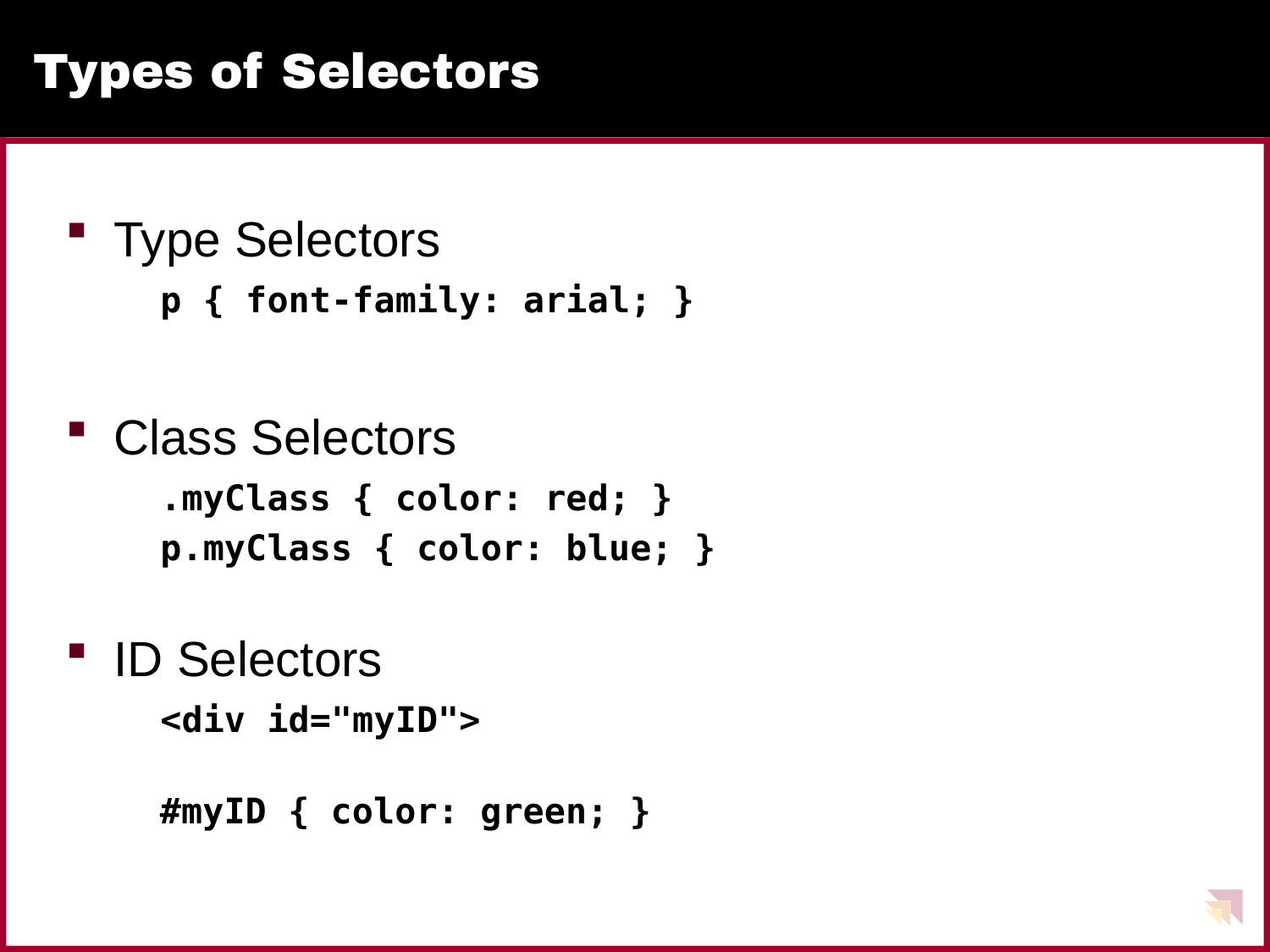

# Types of Selectors
Type Selectors
p { font-family: arial; }

Class Selectors
.myClass { color: red; }
p.myClass { color: blue; }

ID Selectors
<div id="myID">
#myID { color: green; }